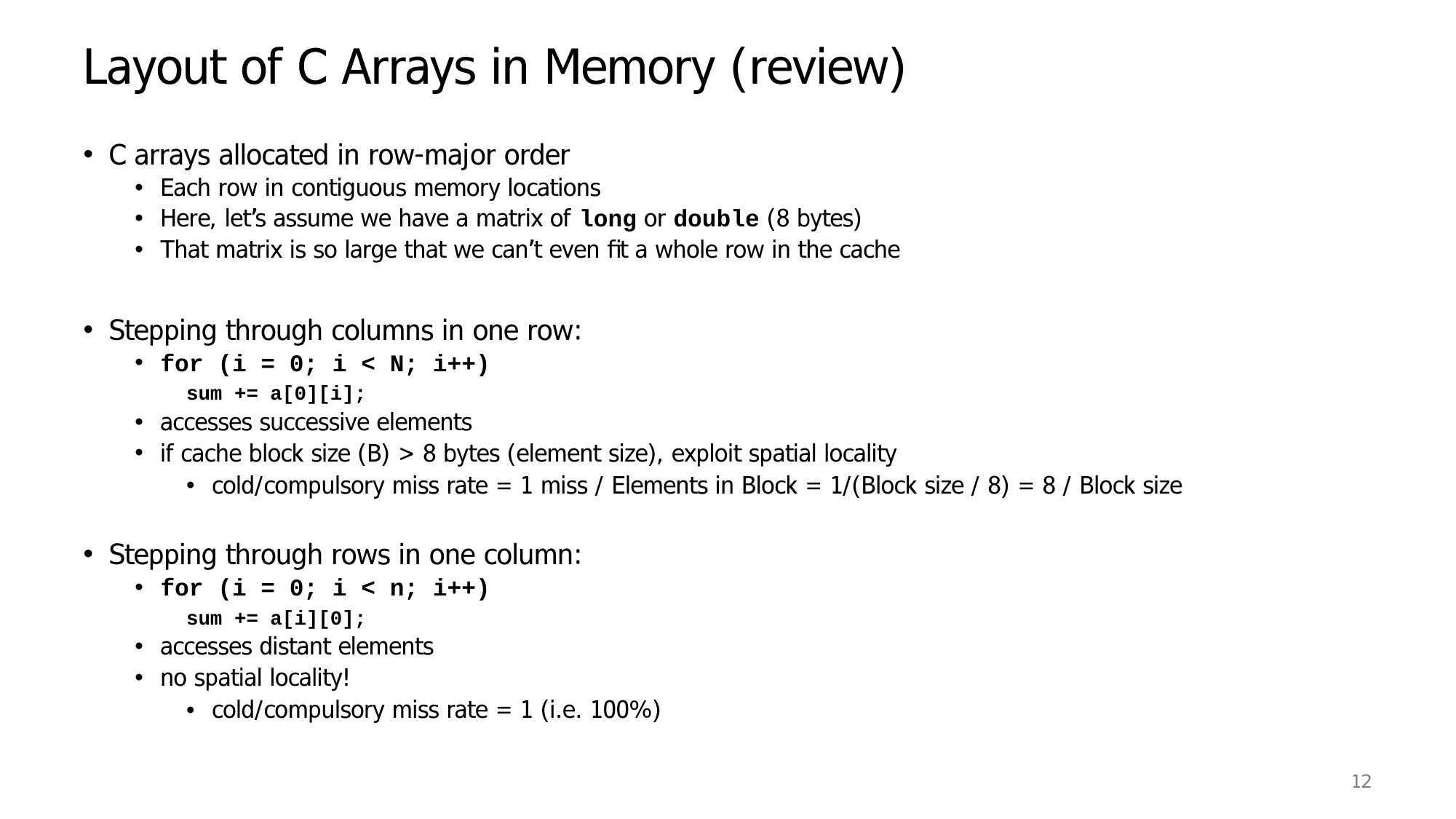

# Layout of C Arrays in Memory (review)
C arrays allocated in row-major order
Each row in contiguous memory locations
Here, let’s assume we have a matrix of long or double (8 bytes)
That matrix is so large that we can’t even fit a whole row in the cache

Stepping through columns in one row:
for (i = 0; i < N; i++)
sum += a[0][i];
accesses successive elements
if cache block size (B) > 8 bytes (element size), exploit spatial locality
cold/compulsory miss rate = 1 miss / Elements in Block = 1/(Block size / 8) = 8 / Block size
Stepping through rows in one column:
for (i = 0; i < n; i++)
sum += a[i][0];
accesses distant elements
no spatial locality!
cold/compulsory miss rate = 1 (i.e. 100%)
12